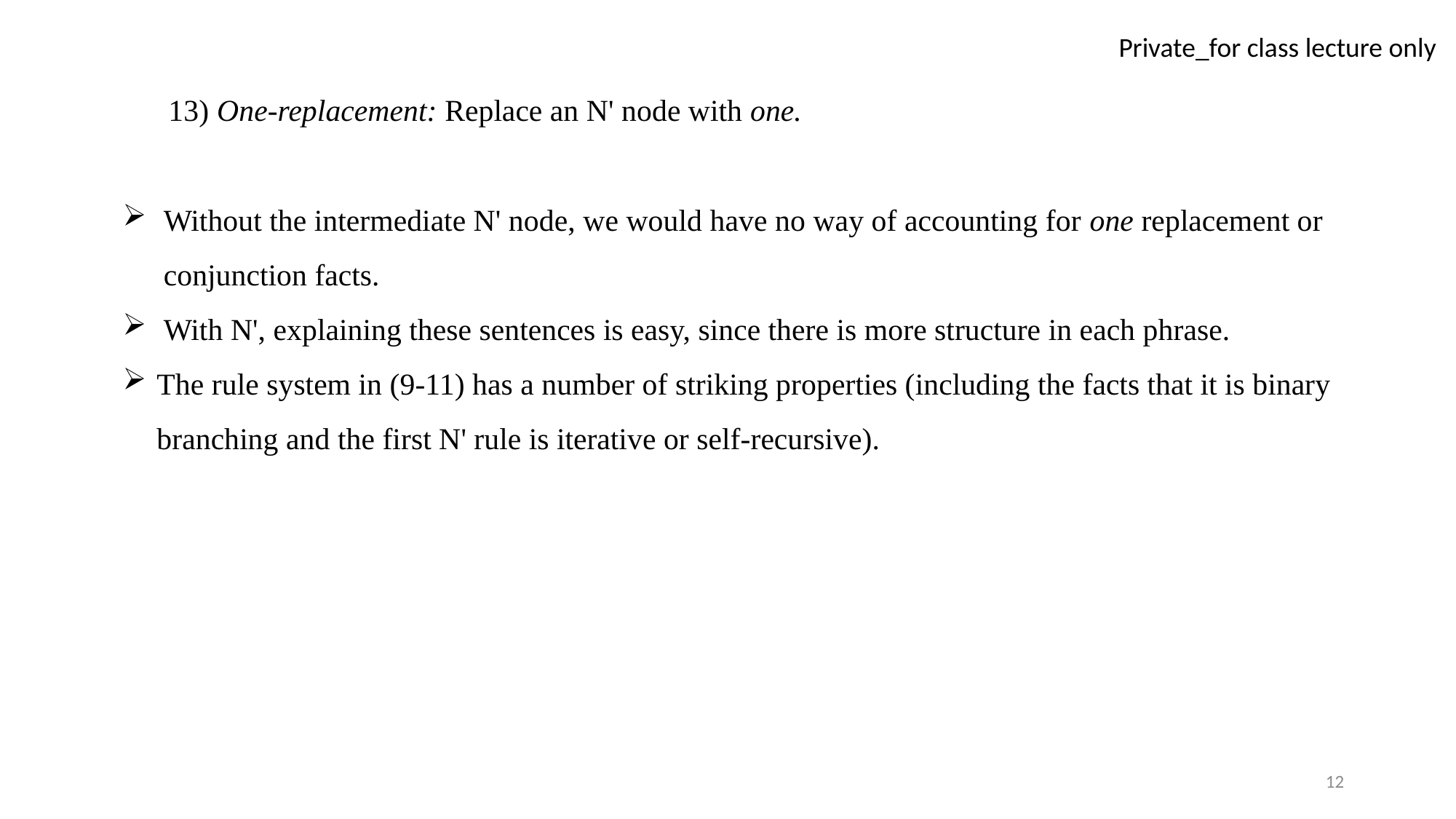

13) One-replacement: Replace an N' node with one.

Without the intermediate N' node, we would have no way of accounting for one replacement or conjunction facts.
With N', explaining these sentences is easy, since there is more structure in each phrase.
The rule system in (9-11) has a number of striking properties (including the facts that it is binary branching and the first N' rule is iterative or self-recursive).

12